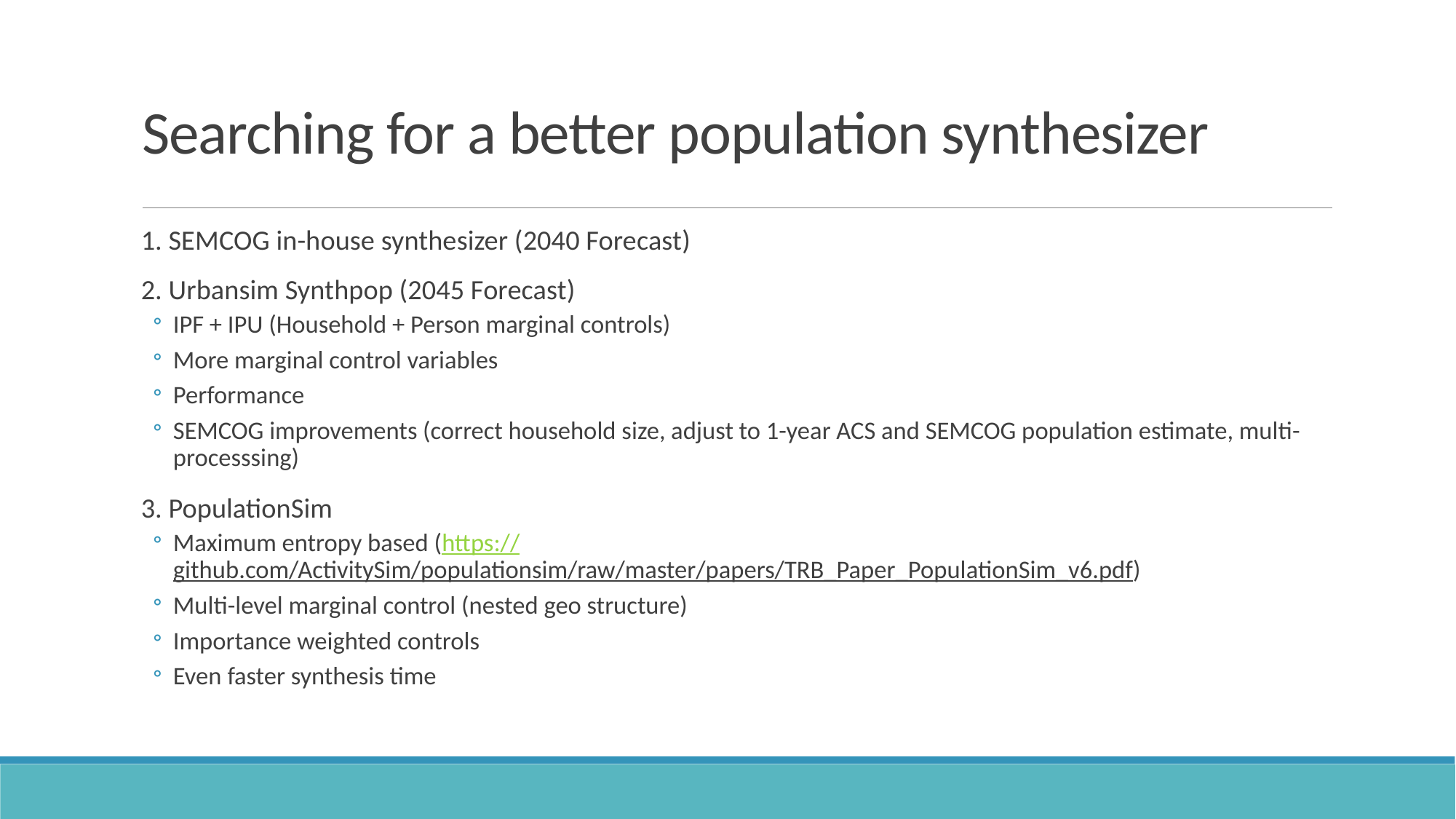

# Searching for a better population synthesizer
1. SEMCOG in-house synthesizer (2040 Forecast)
2. Urbansim Synthpop (2045 Forecast)
IPF + IPU (Household + Person marginal controls)
More marginal control variables
Performance
SEMCOG improvements (correct household size, adjust to 1-year ACS and SEMCOG population estimate, multi-processsing)
3. PopulationSim
Maximum entropy based (https://github.com/ActivitySim/populationsim/raw/master/papers/TRB_Paper_PopulationSim_v6.pdf)
Multi-level marginal control (nested geo structure)
Importance weighted controls
Even faster synthesis time